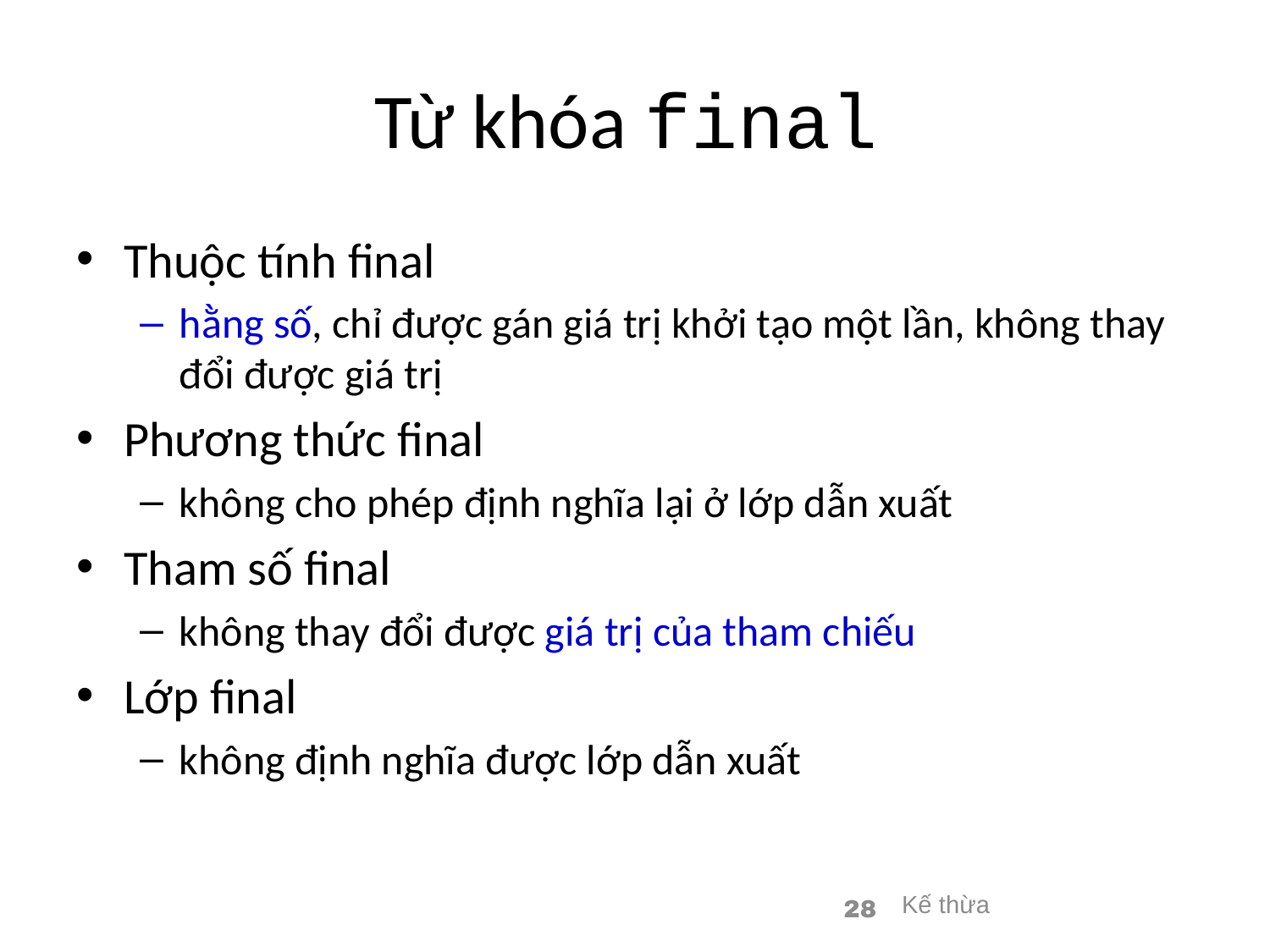

# Từ khóa final
Thuộc tính final
hằng số, chỉ được gán giá trị khởi tạo một lần, không thay đổi được giá trị
Phương thức final
không cho phép định nghĩa lại ở lớp dẫn xuất
Tham số final
không thay đổi được giá trị của tham chiếu
Lớp final
không định nghĩa được lớp dẫn xuất
28
Kế thừa